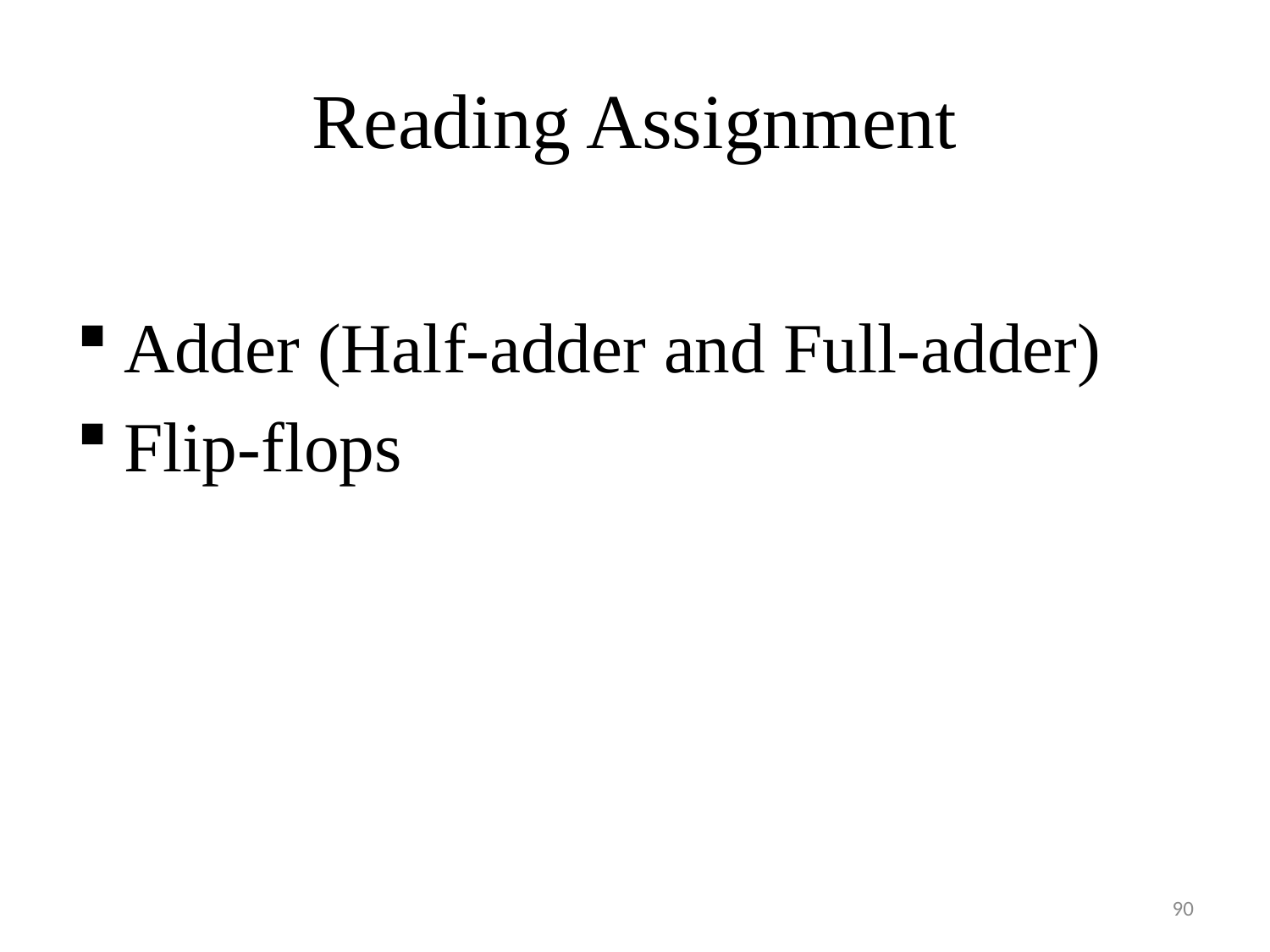

# Reading Assignment
Adder (Half-adder and Full-adder)
Flip-flops
90